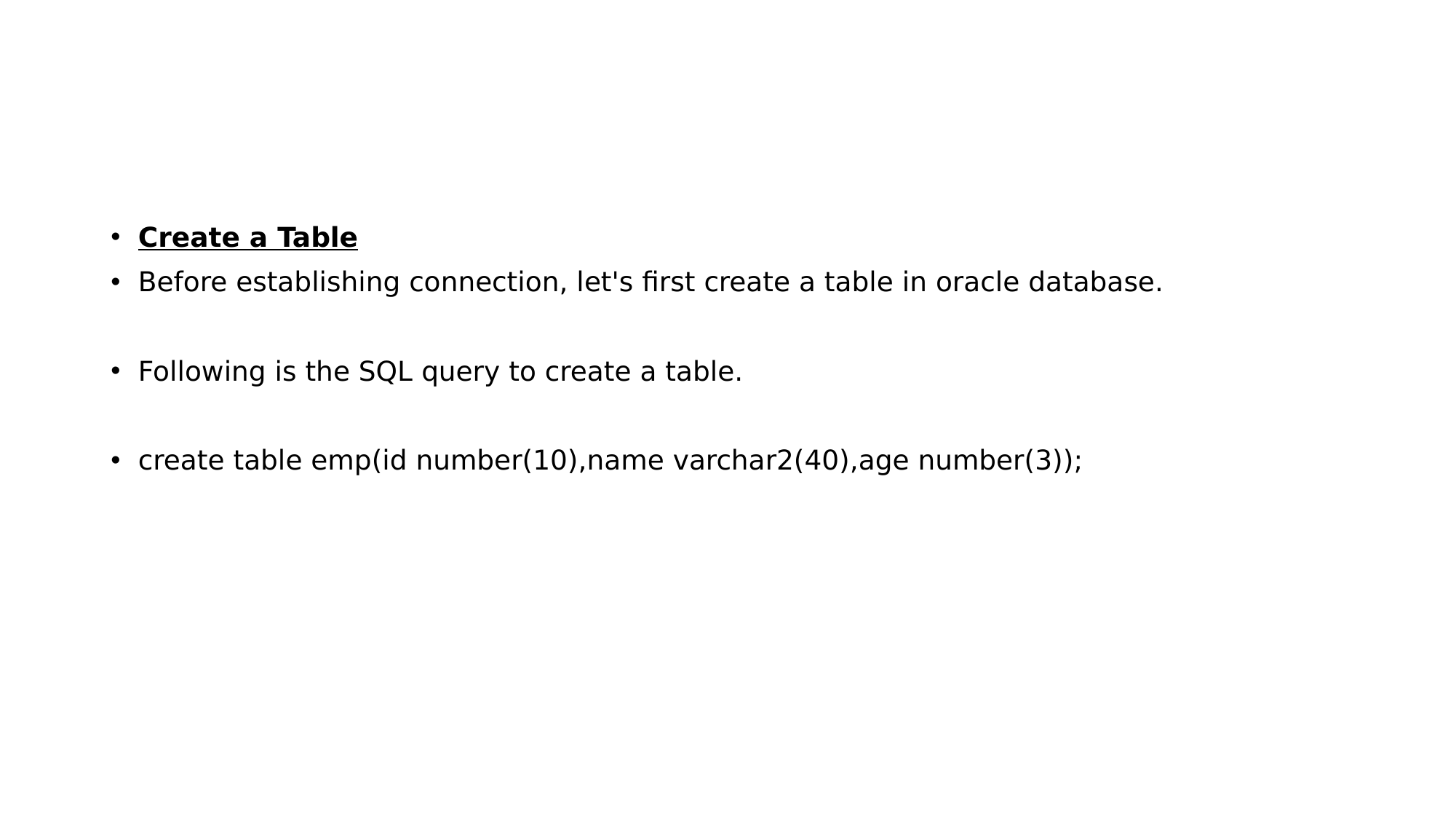

Create a Table
Before establishing connection, let's first create a table in oracle database.

Following is the SQL query to create a table.

create table emp(id number(10),name varchar2(40),age number(3));